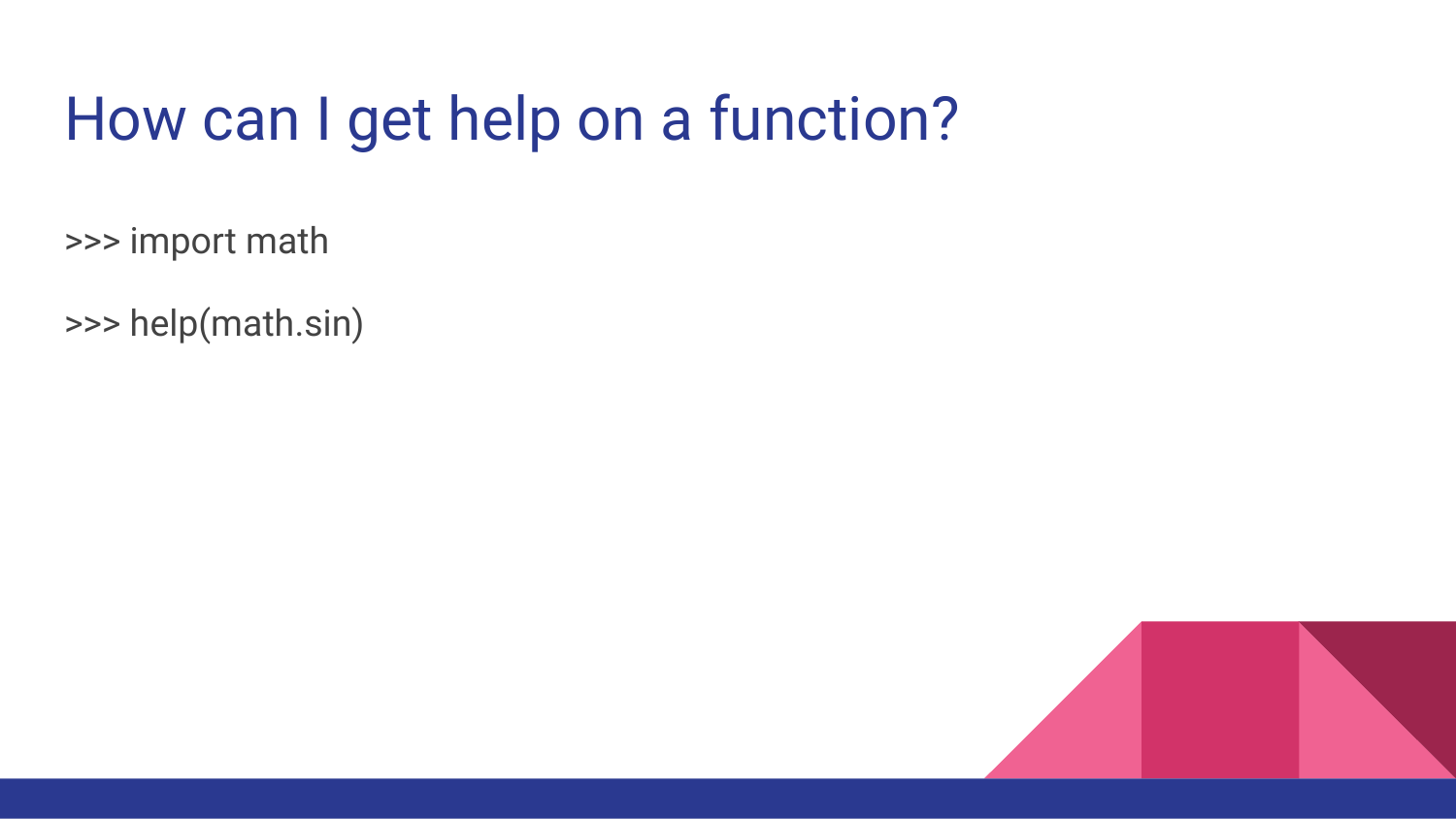

# How can I get help on a function?
>>> import math
>>> help(math.sin)